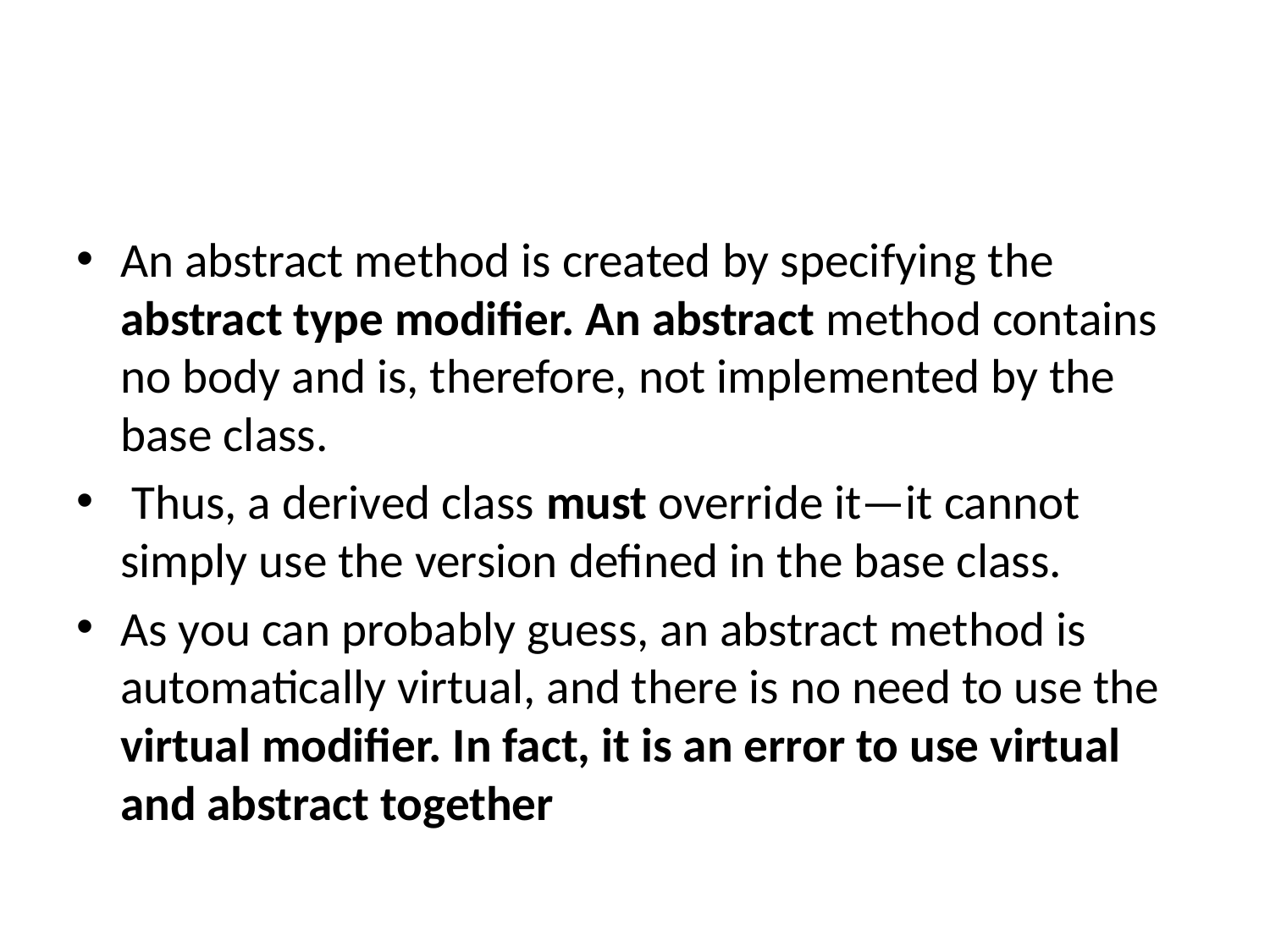

#
An abstract method is created by specifying the abstract type modifier. An abstract method contains no body and is, therefore, not implemented by the base class.
 Thus, a derived class must override it—it cannot simply use the version defined in the base class.
As you can probably guess, an abstract method is automatically virtual, and there is no need to use the virtual modifier. In fact, it is an error to use virtual and abstract together